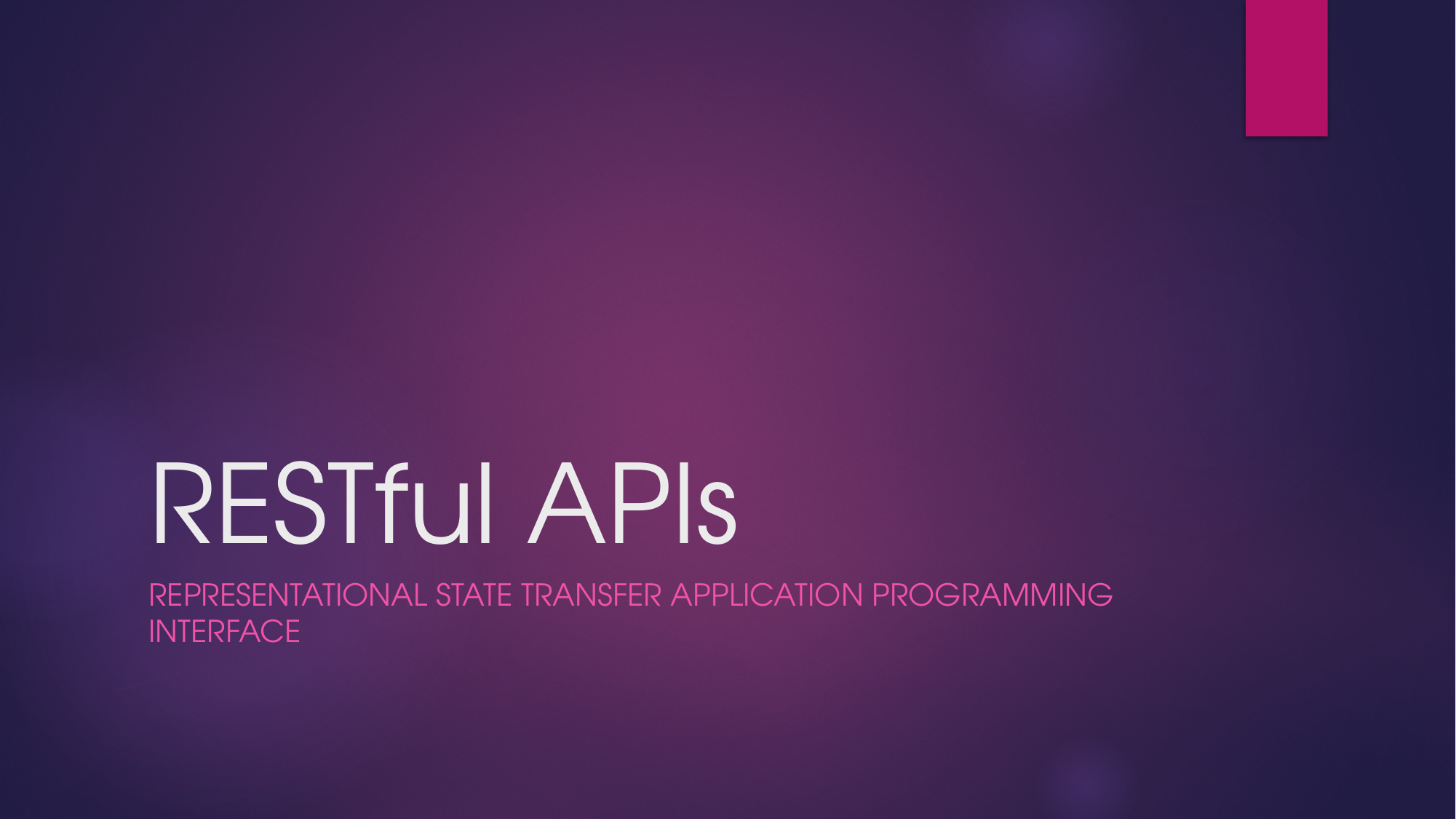

# RESTful APIs
Representational State Transfer Application programming interface